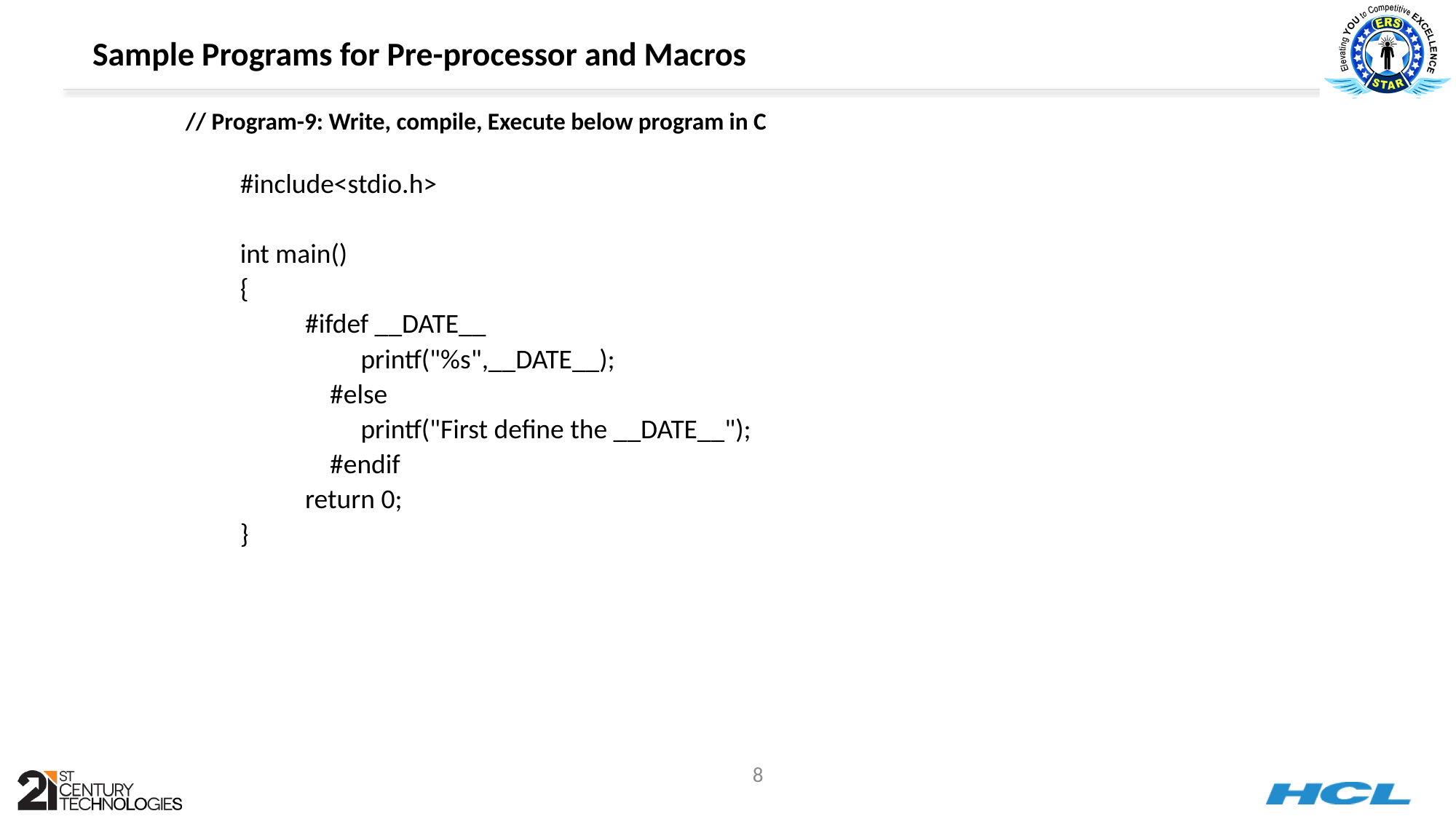

Sample Programs for Pre-processor and Macros
// Program-9: Write, compile, Execute below program in C

#include<stdio.h>

int main()
{
#ifdef __DATE__
         printf("%s",__DATE__);
    #else
         printf("First define the __DATE__");
    #endif
return 0;
}

8